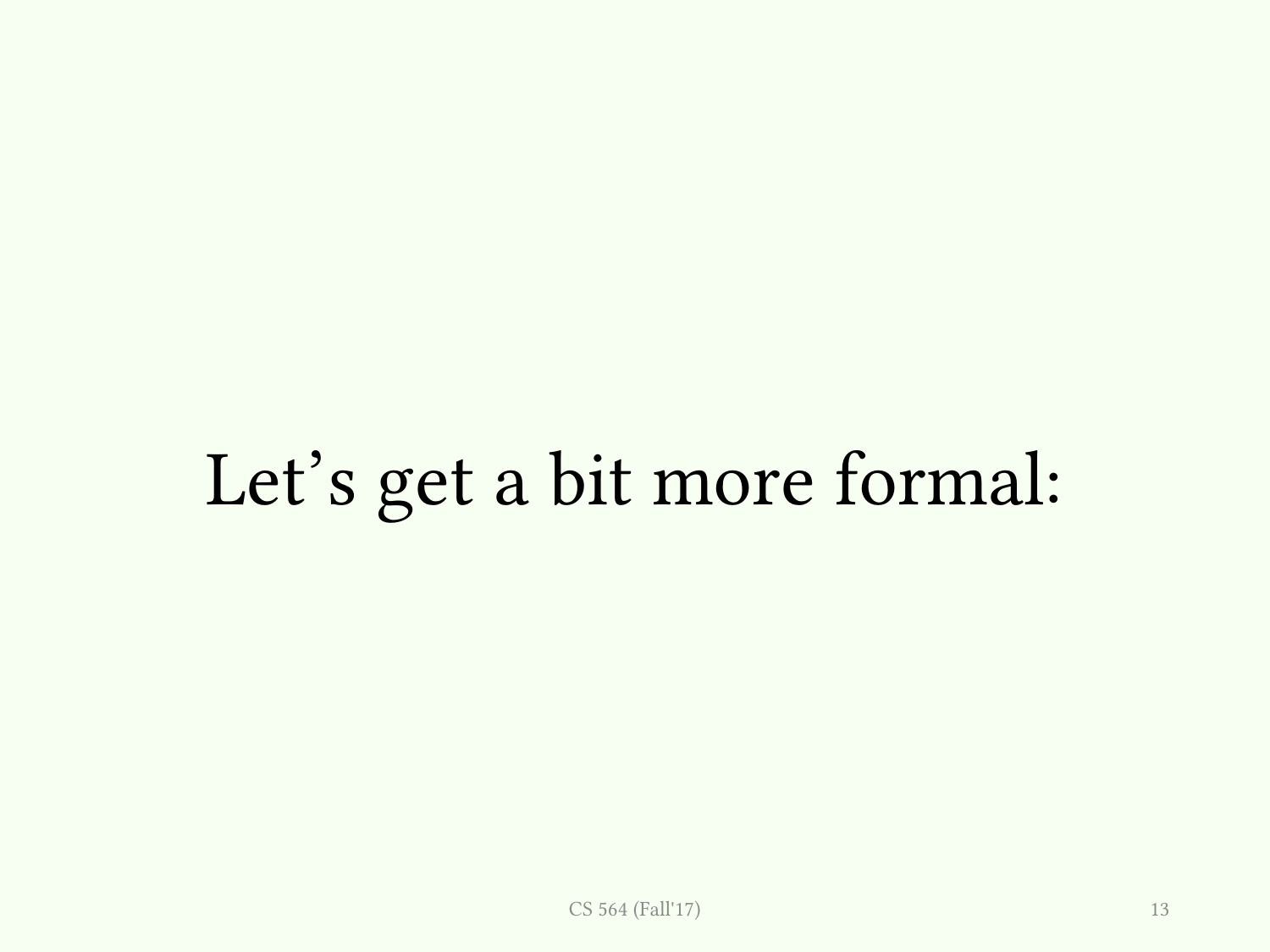

# Let’s get a bit more formal:
CS 564 (Fall'17)
13